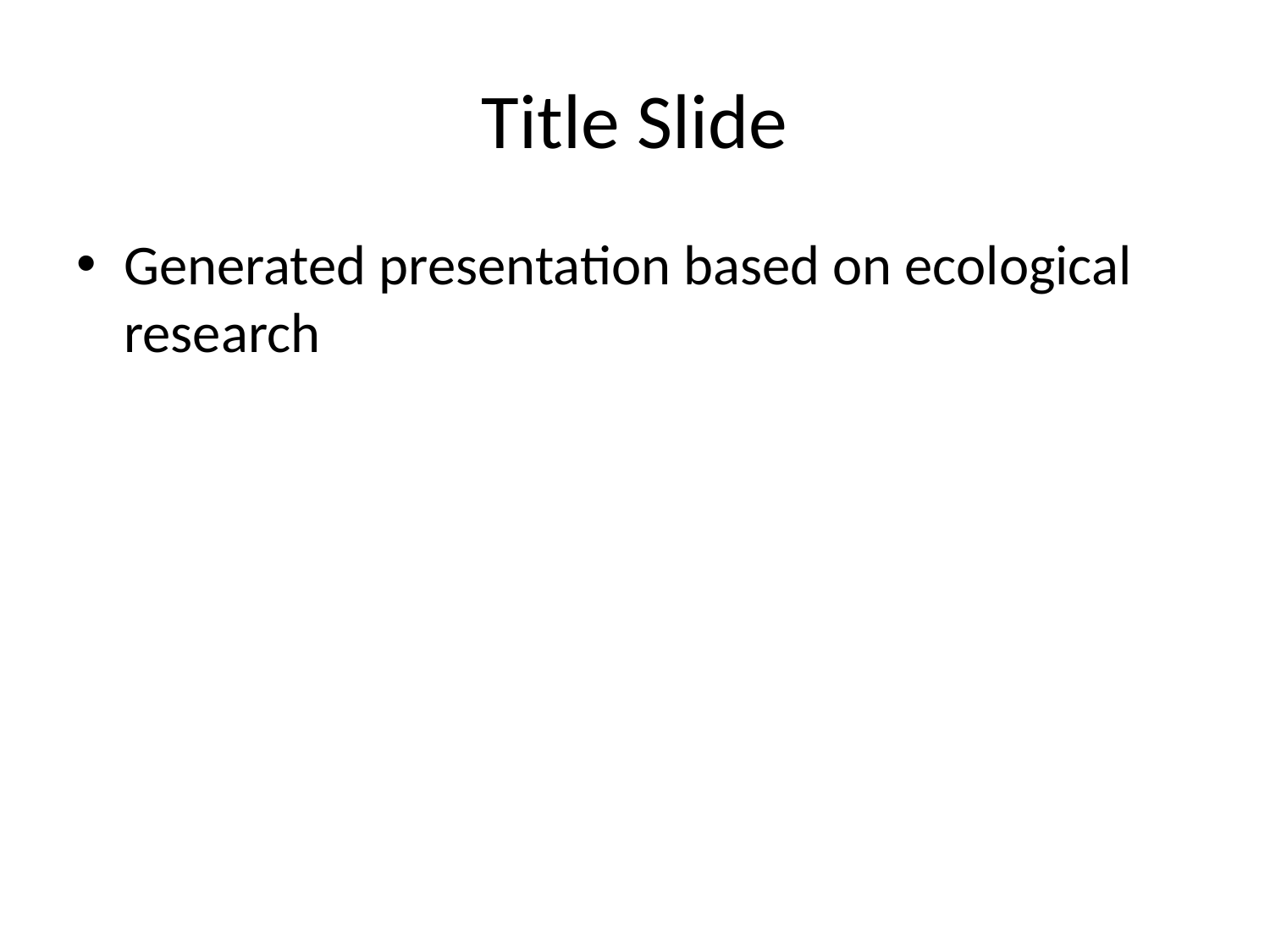

# Title Slide
Generated presentation based on ecological research